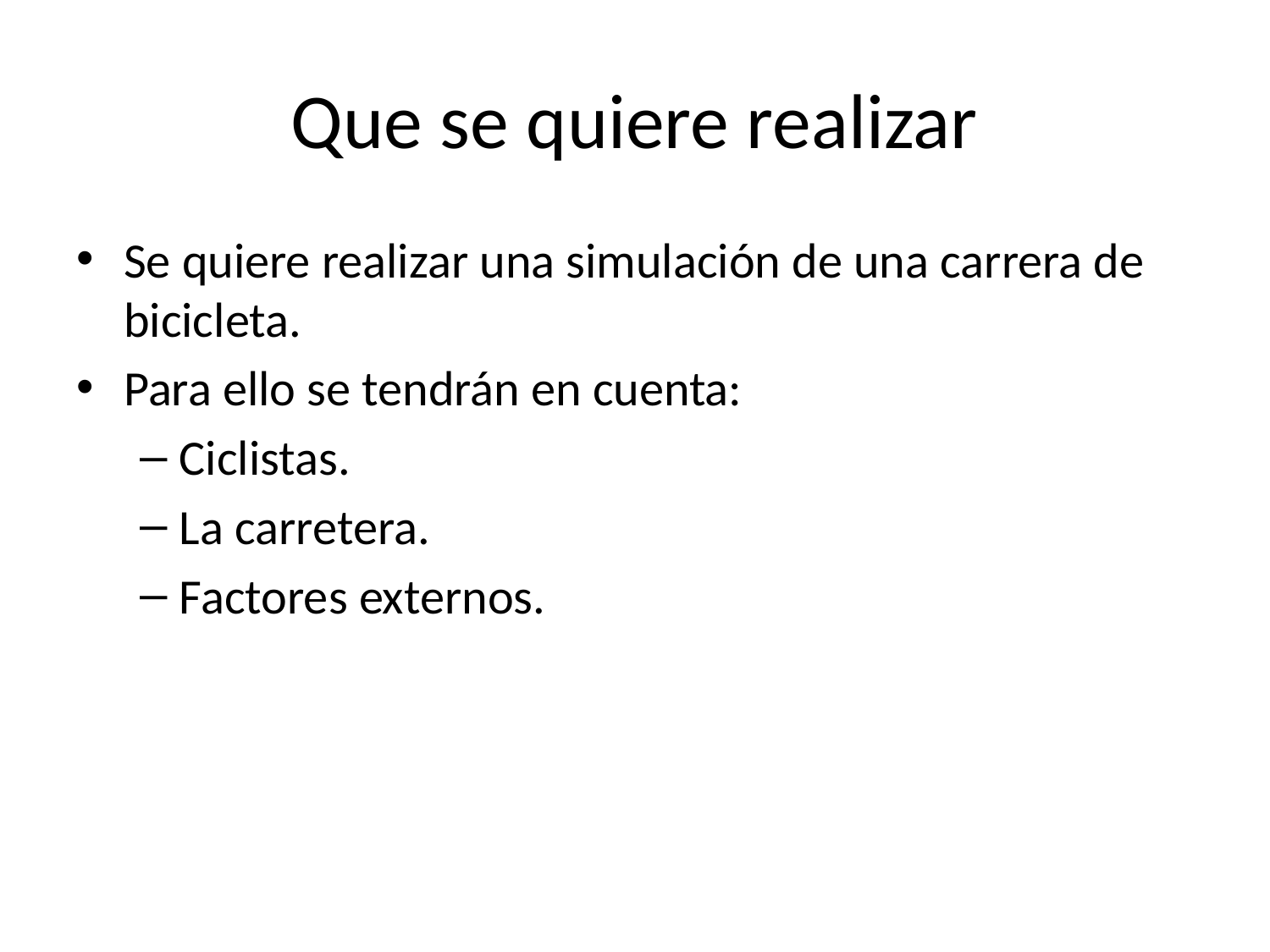

# Que se quiere realizar
Se quiere realizar una simulación de una carrera de bicicleta.
Para ello se tendrán en cuenta:
Ciclistas.
La carretera.
Factores externos.